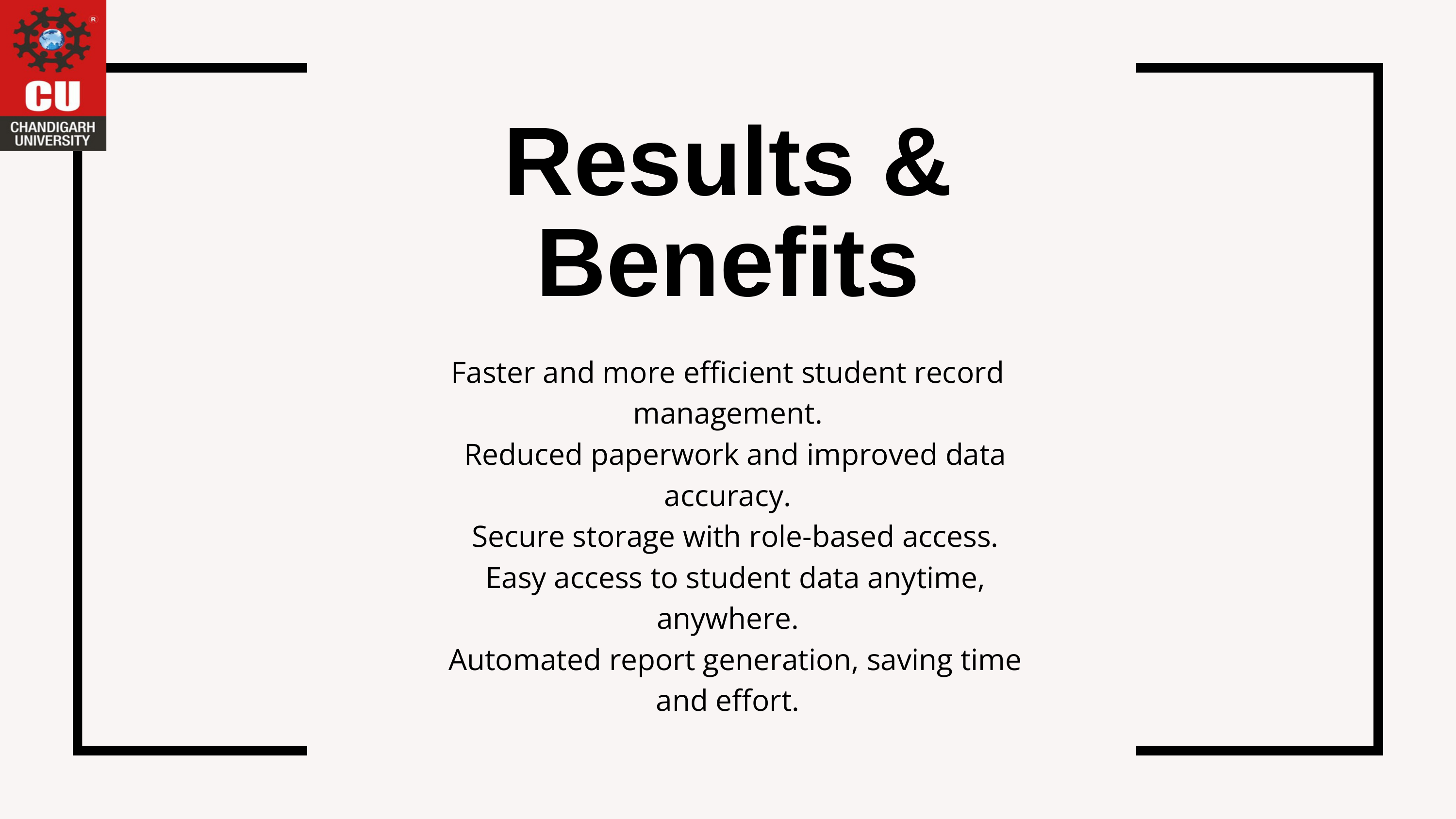

Results & Benefits
Faster and more efficient student record management.
  Reduced paperwork and improved data accuracy.
  Secure storage with role-based access.
  Easy access to student data anytime, anywhere.
  Automated report generation, saving time and effort.